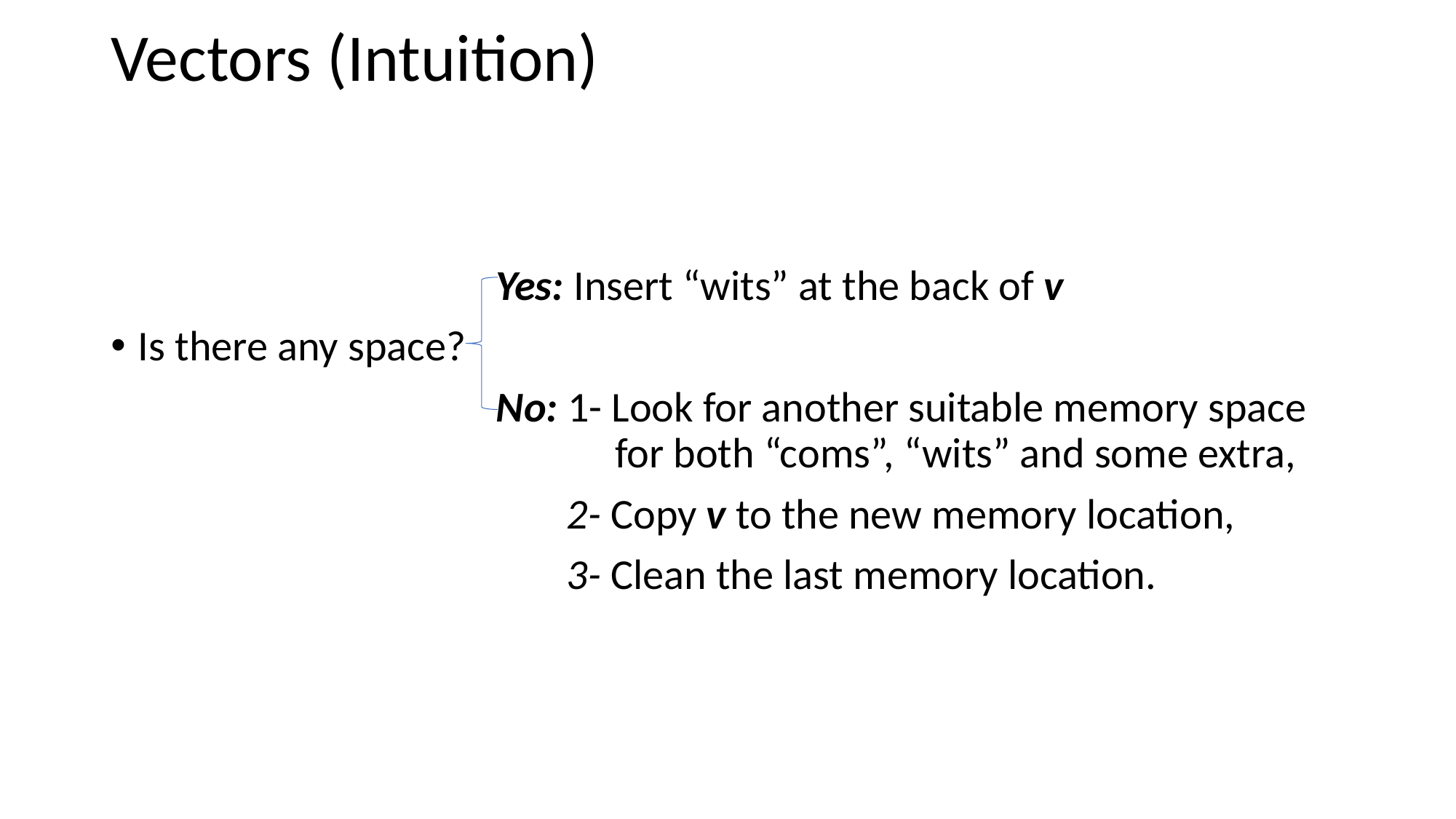

# Vectors (Intuition)
			      Yes: Insert “wits” at the back of v
Is there any space?
			      No: 1- Look for another suitable memory space     				       for both “coms”, “wits” and some extra,
				  2- Copy v to the new memory location,
				  3- Clean the last memory location.